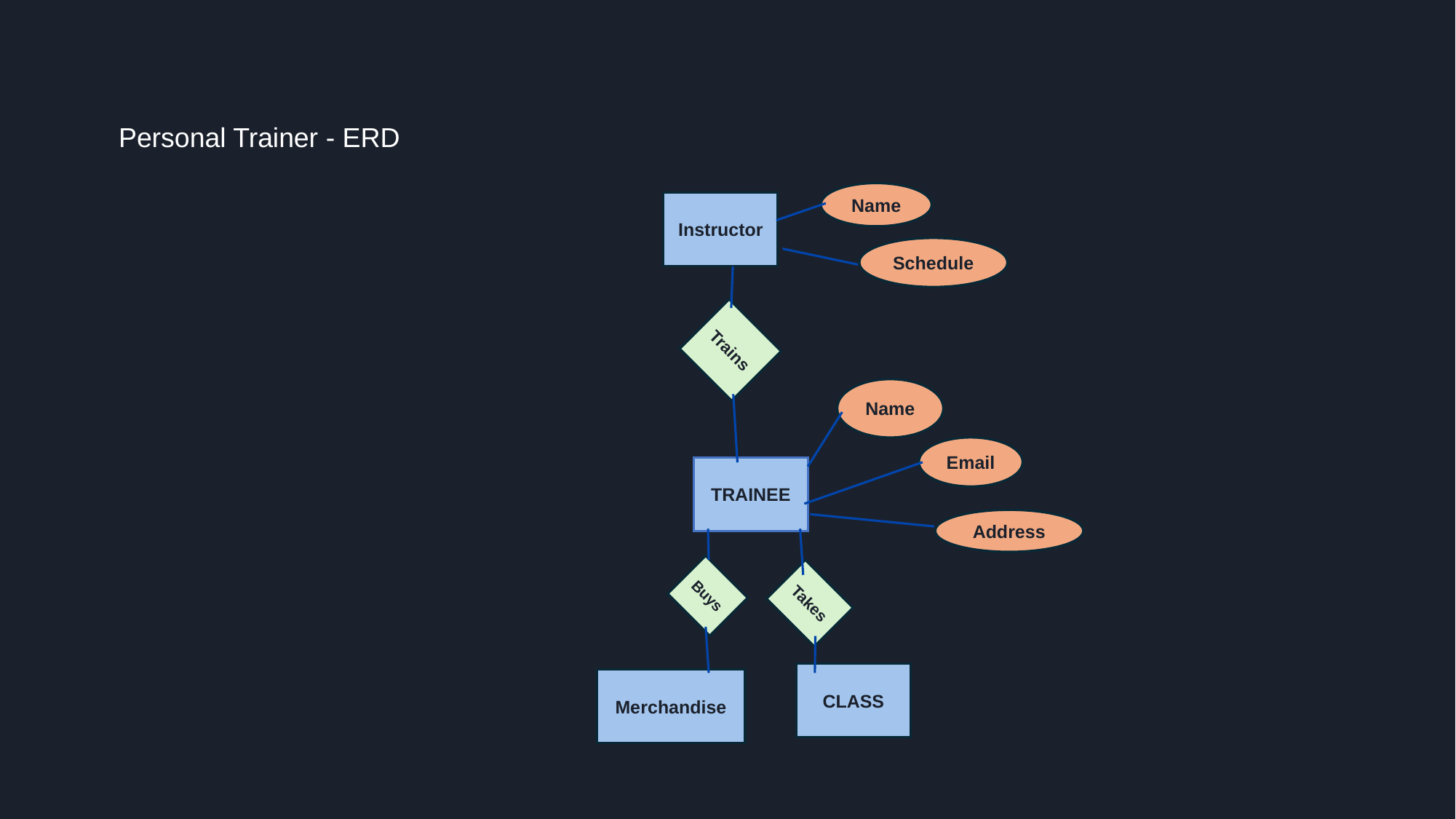

# Personal Trainer - ERD

Name
Instructor
Schedule
Trains
Name
Email
TRAINEE
Address
Buys
Takes
CLASS
Merchandise